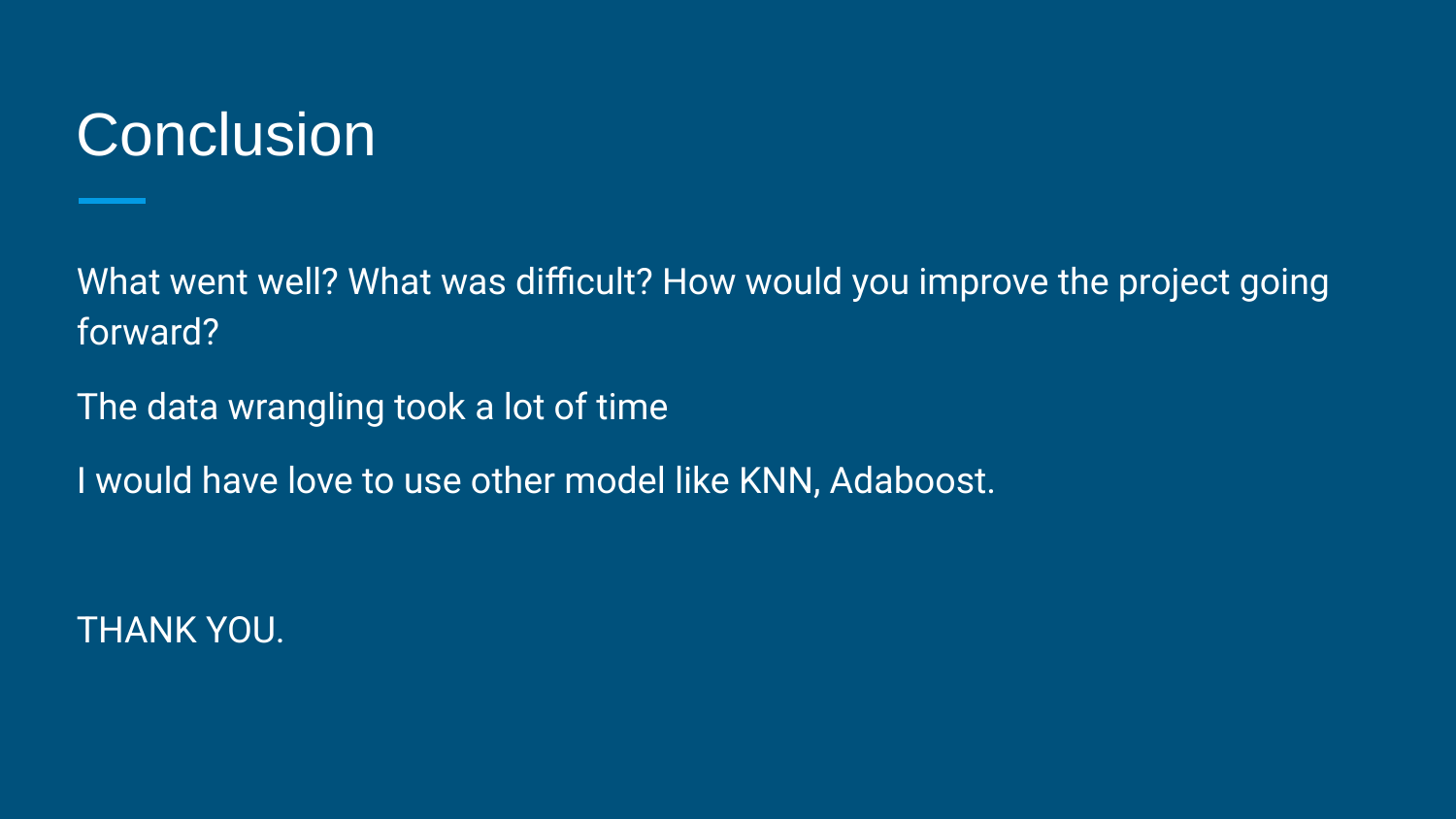

# Conclusion
What went well? What was difficult? How would you improve the project going forward?
The data wrangling took a lot of time
I would have love to use other model like KNN, Adaboost.

THANK YOU.